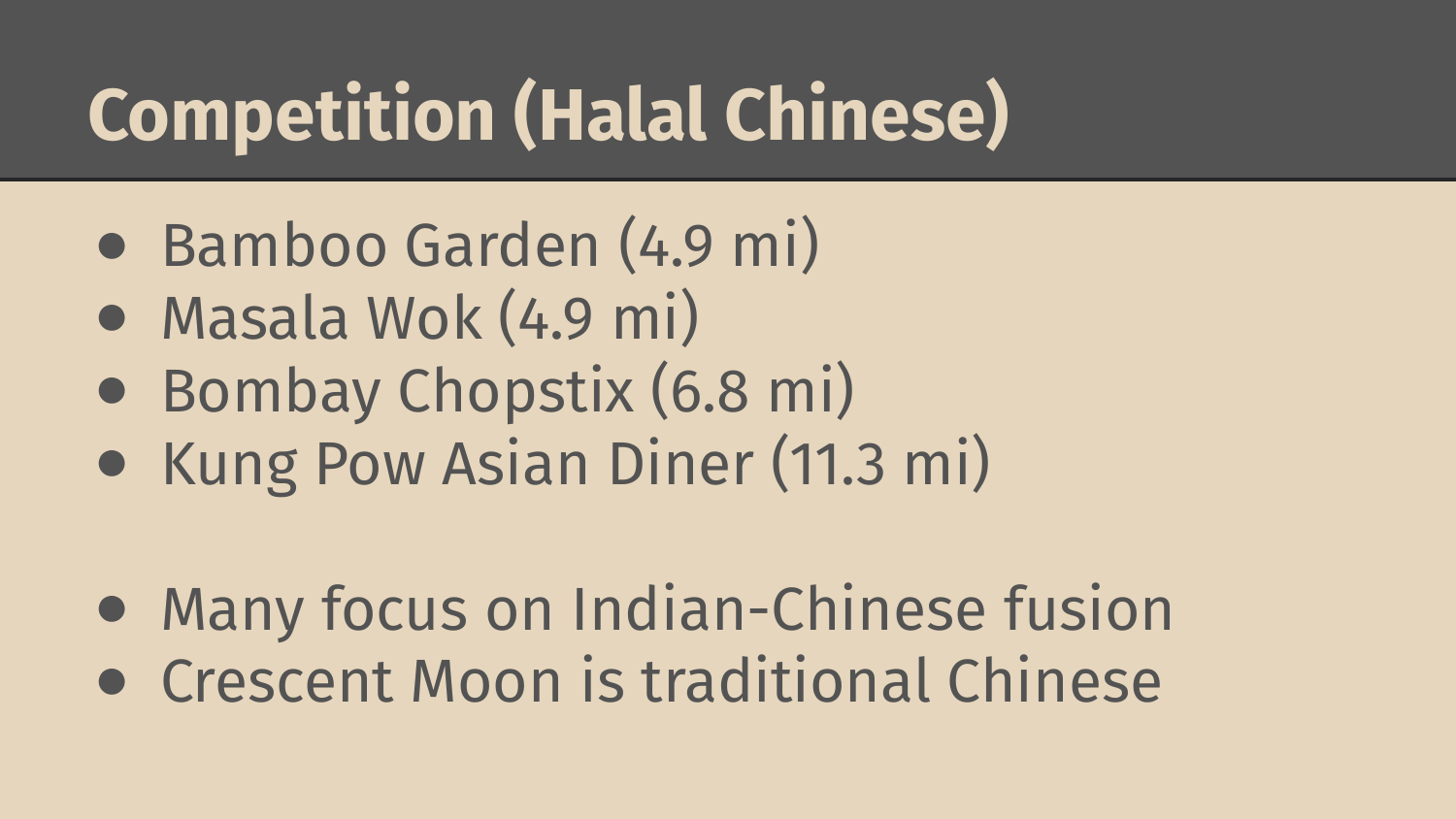

# Competition (Halal Chinese)
Bamboo Garden (4.9 mi)
Masala Wok (4.9 mi)
Bombay Chopstix (6.8 mi)
Kung Pow Asian Diner (11.3 mi)

Many focus on Indian-Chinese fusion
Crescent Moon is traditional Chinese